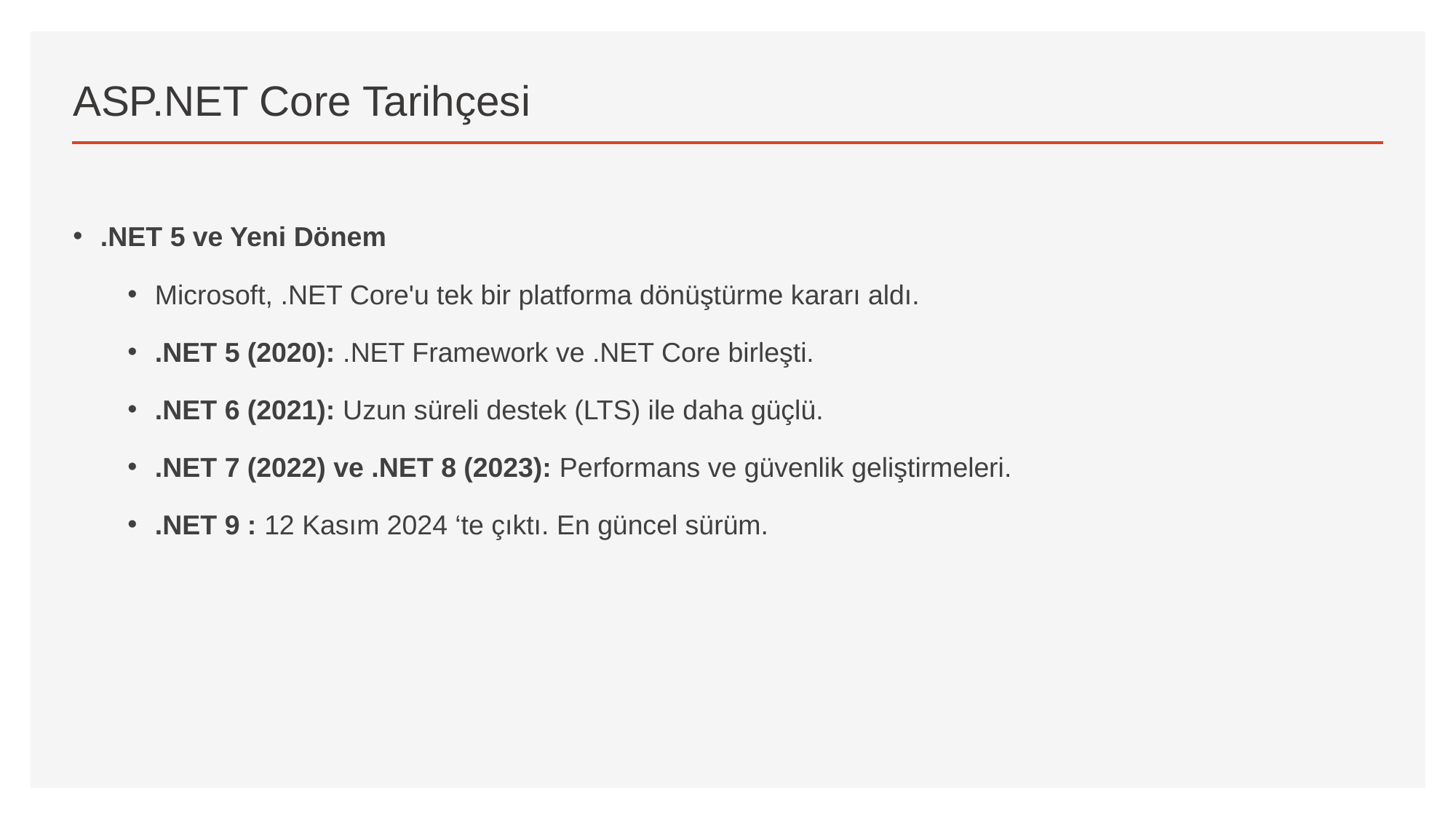

# ASP.NET Core Tarihçesi

.NET 5 ve Yeni Dönem
Microsoft, .NET Core'u tek bir platforma dönüştürme kararı aldı.
.NET 5 (2020): .NET Framework ve .NET Core birleşti.
.NET 6 (2021): Uzun süreli destek (LTS) ile daha güçlü.
.NET 7 (2022) ve .NET 8 (2023): Performans ve güvenlik geliştirmeleri.
.NET 9 : 12 Kasım 2024 ‘te çıktı. En güncel sürüm.